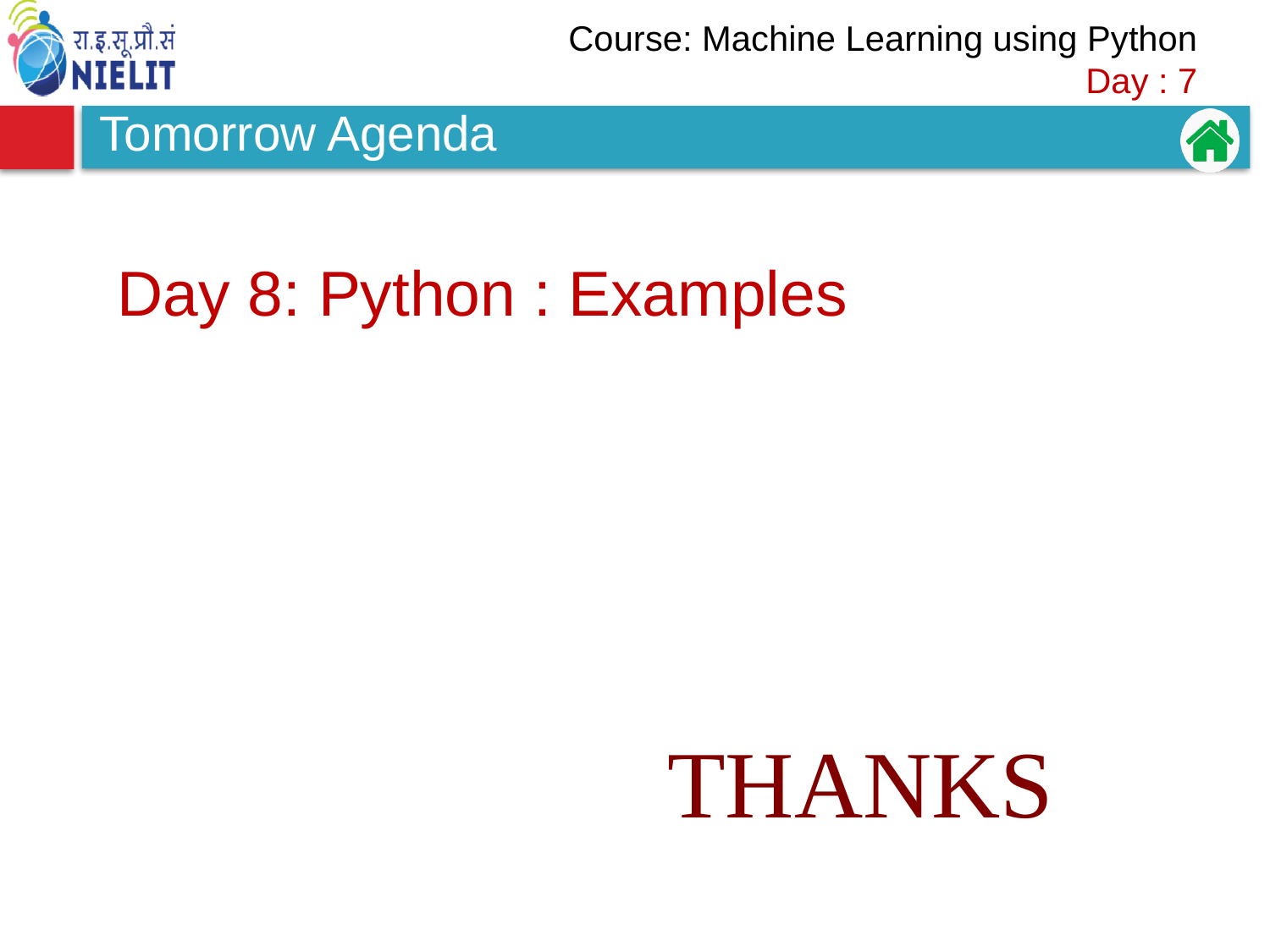

# Tomorrow Agenda
Day 8: Python : Examples
THANKS